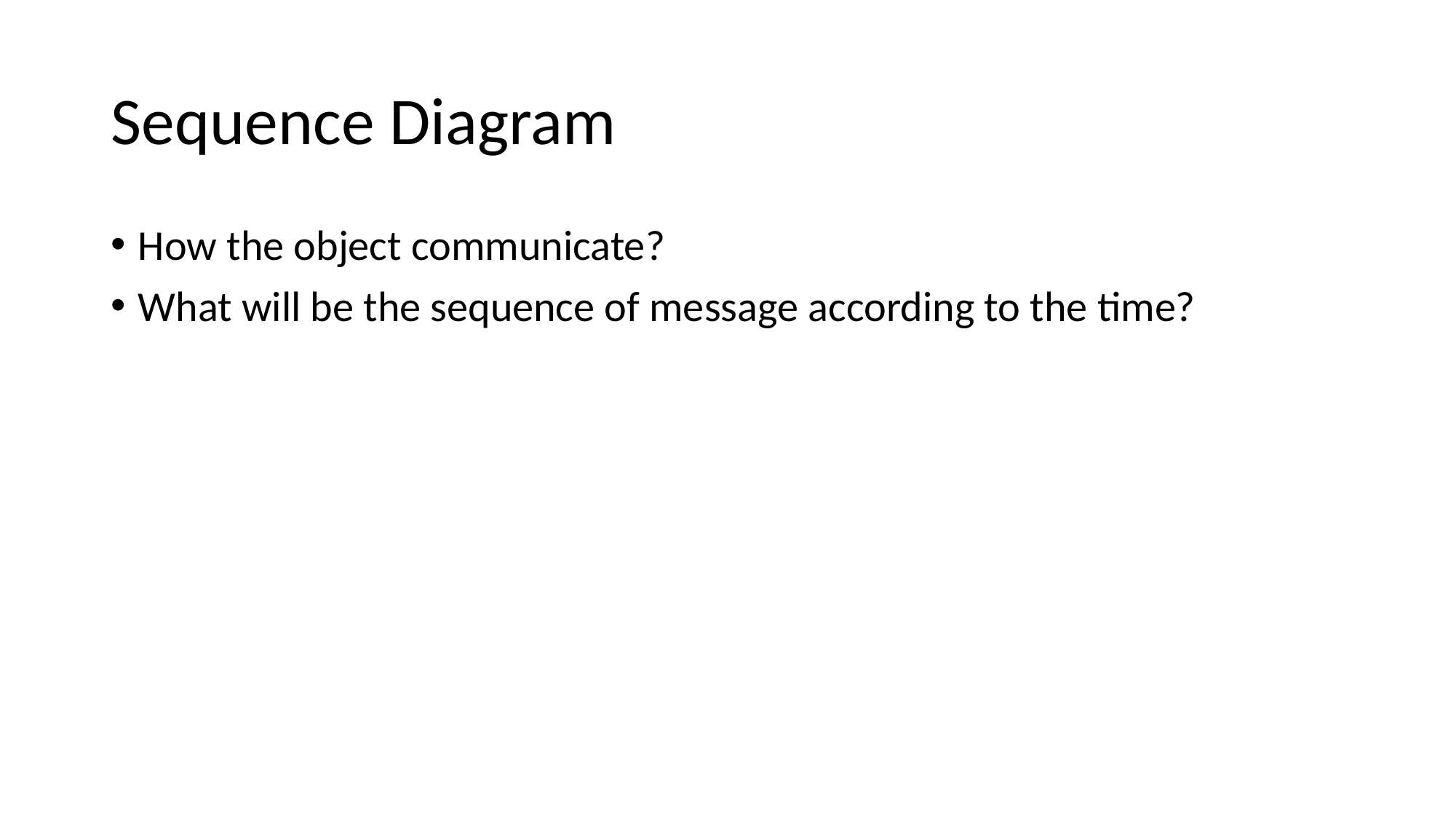

# Sequence Diagram
How the object communicate?
What will be the sequence of message according to the time?